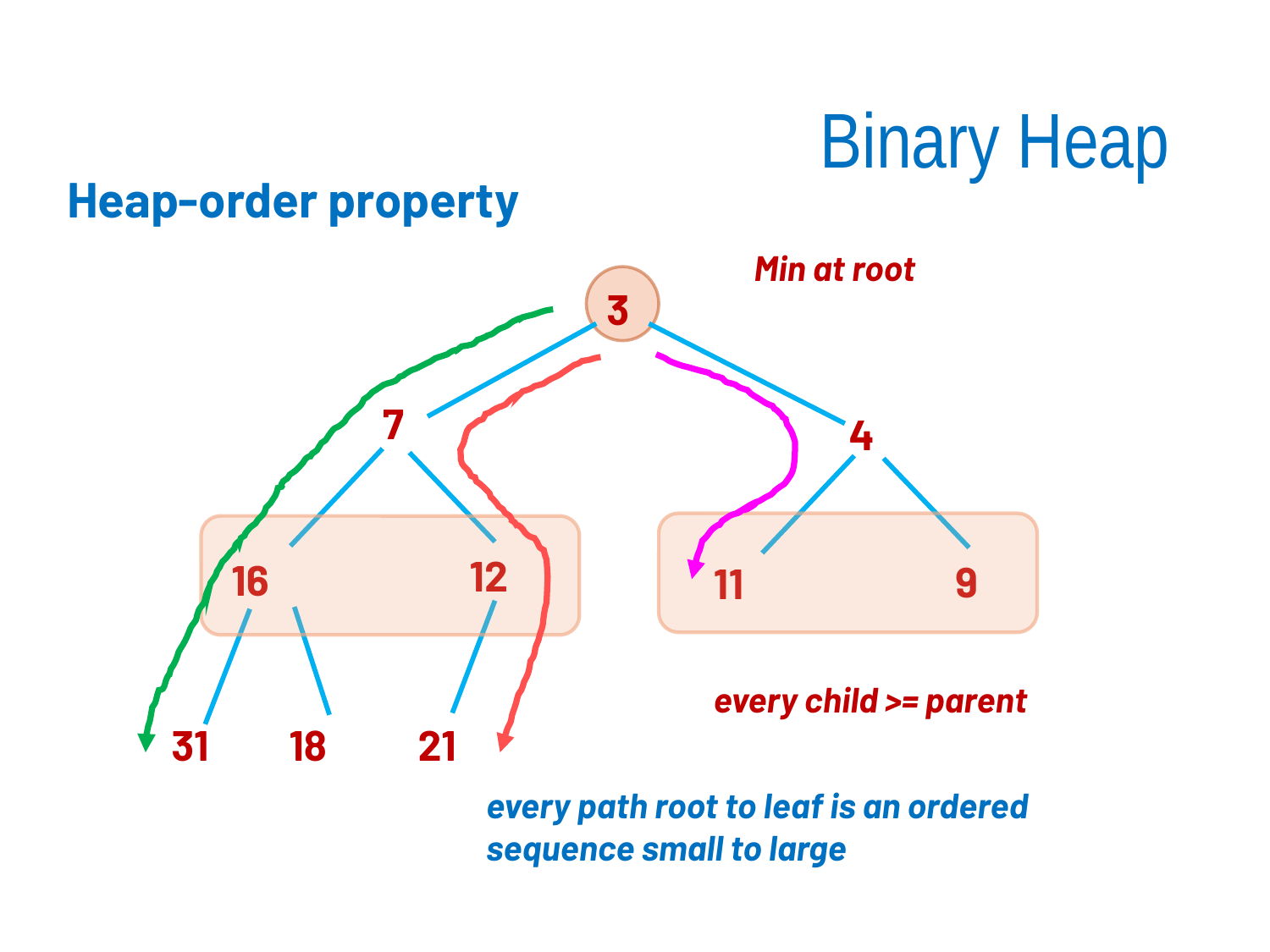

# Binary Heap
Heap-order property

Min at root

3
7
4
12
16
9
11
31
18
21

every child >= parent
every path root to leaf is an ordered sequence small to large